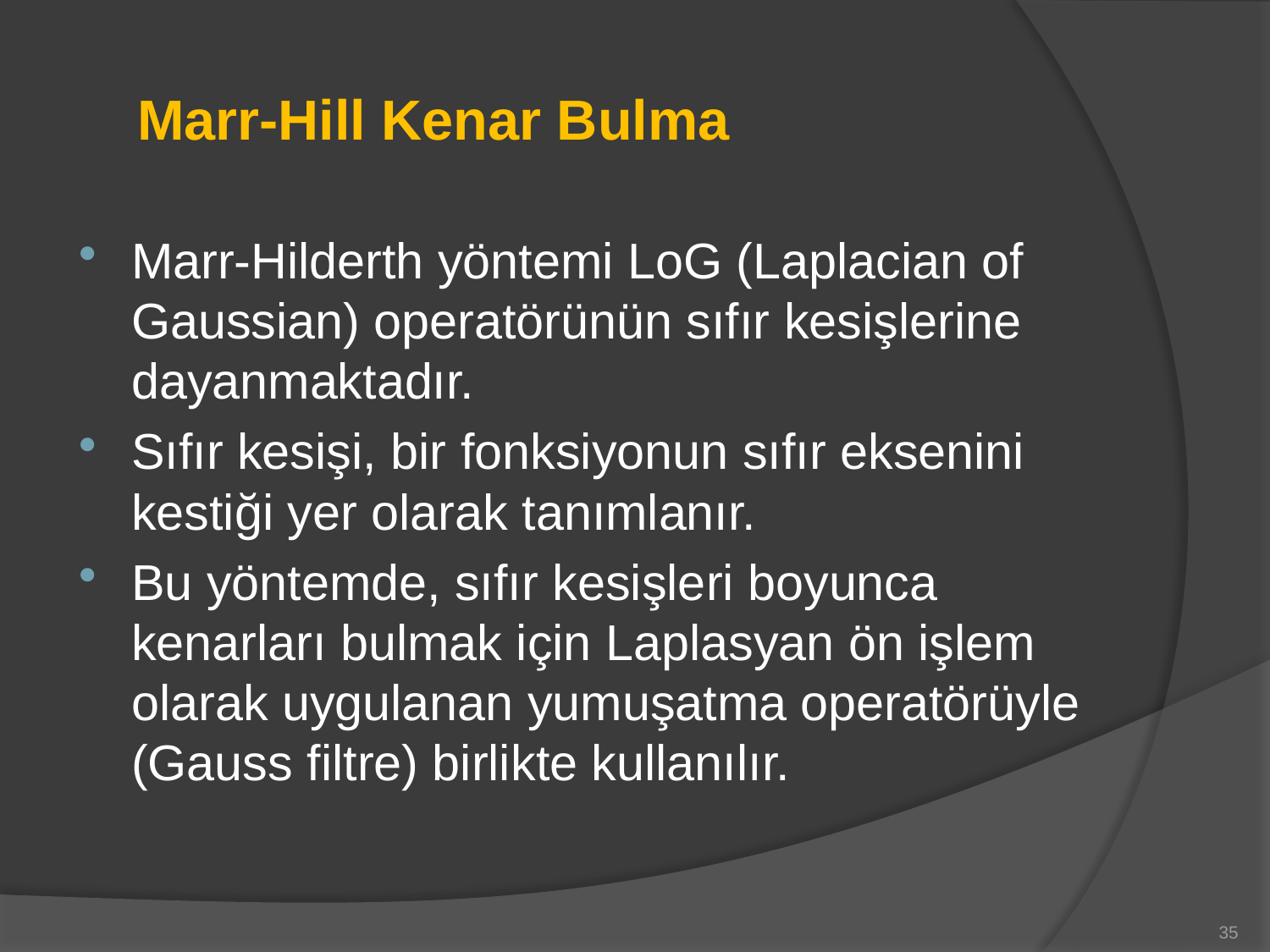

# Marr-Hill Kenar Bulma
Marr-Hilderth yöntemi LoG (Laplacian of Gaussian) operatörünün sıfır kesişlerine dayanmaktadır.
Sıfır kesişi, bir fonksiyonun sıfır eksenini kestiği yer olarak tanımlanır.
Bu yöntemde, sıfır kesişleri boyunca kenarları bulmak için Laplasyan ön işlem olarak uygulanan yumuşatma operatörüyle (Gauss filtre) birlikte kullanılır.
35